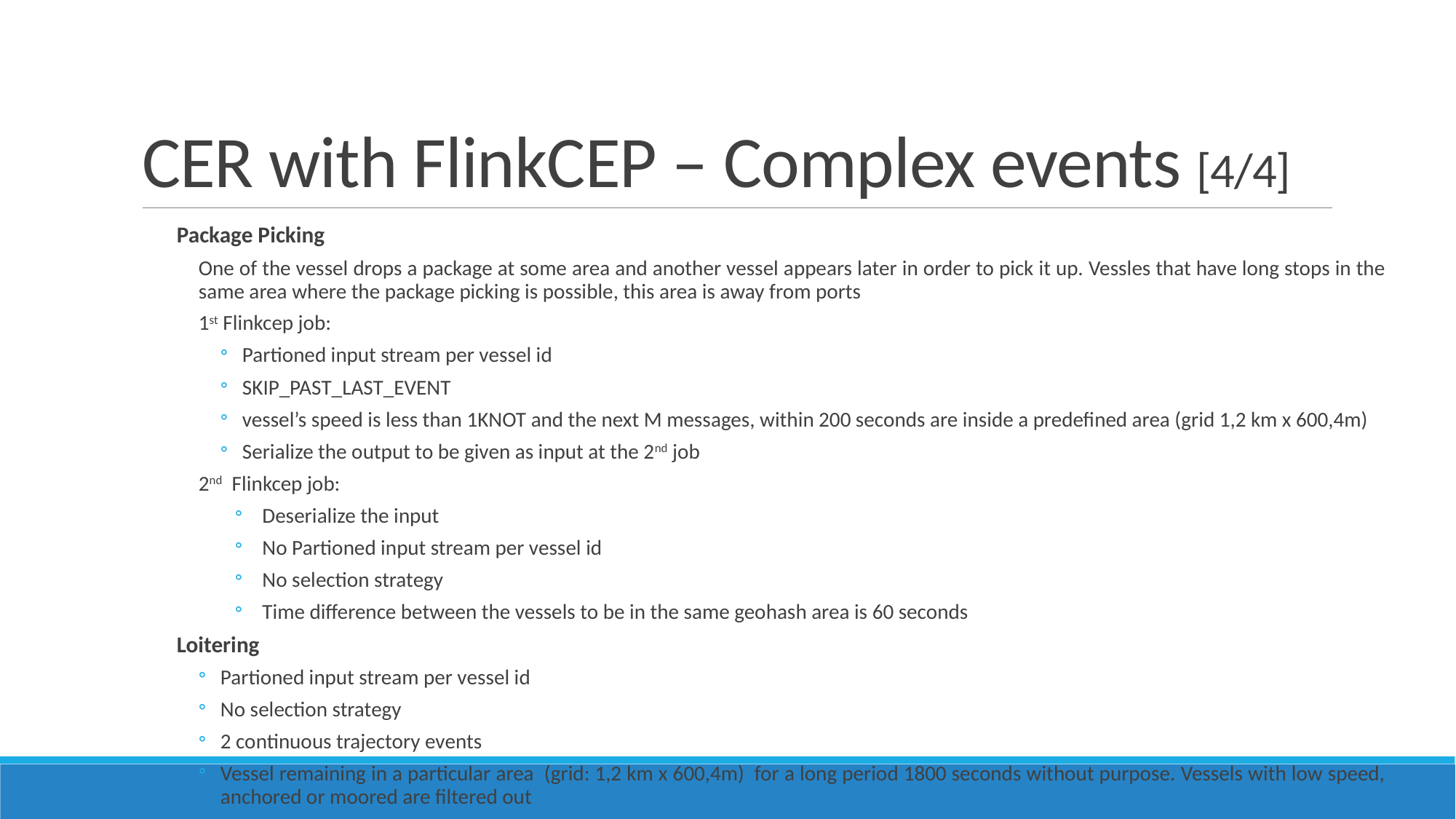

# CER with FlinkCEP – Complex events [4/4]
Package Picking
One of the vessel drops a package at some area and another vessel appears later in order to pick it up. Vessles that have long stops in the same area where the package picking is possible, this area is away from ports
1st Flinkcep job:
Partioned input stream per vessel id
SKIP_PAST_LAST_EVENT
vessel’s speed is less than 1KNOT and the next M messages, within 200 seconds are inside a predefined area (grid 1,2 km x 600,4m)
Serialize the output to be given as input at the 2nd job
2nd  Flinkcep job:
Deserialize the input
No Partioned input stream per vessel id
No selection strategy
Time difference between the vessels to be in the same geohash area is 60 seconds
Loitering
Partioned input stream per vessel id
No selection strategy
2 continuous trajectory events
Vessel remaining in a particular area  (grid: 1,2 km x 600,4m)  for a long period 1800 seconds without purpose. Vessels with low speed, anchored or moored are filtered out